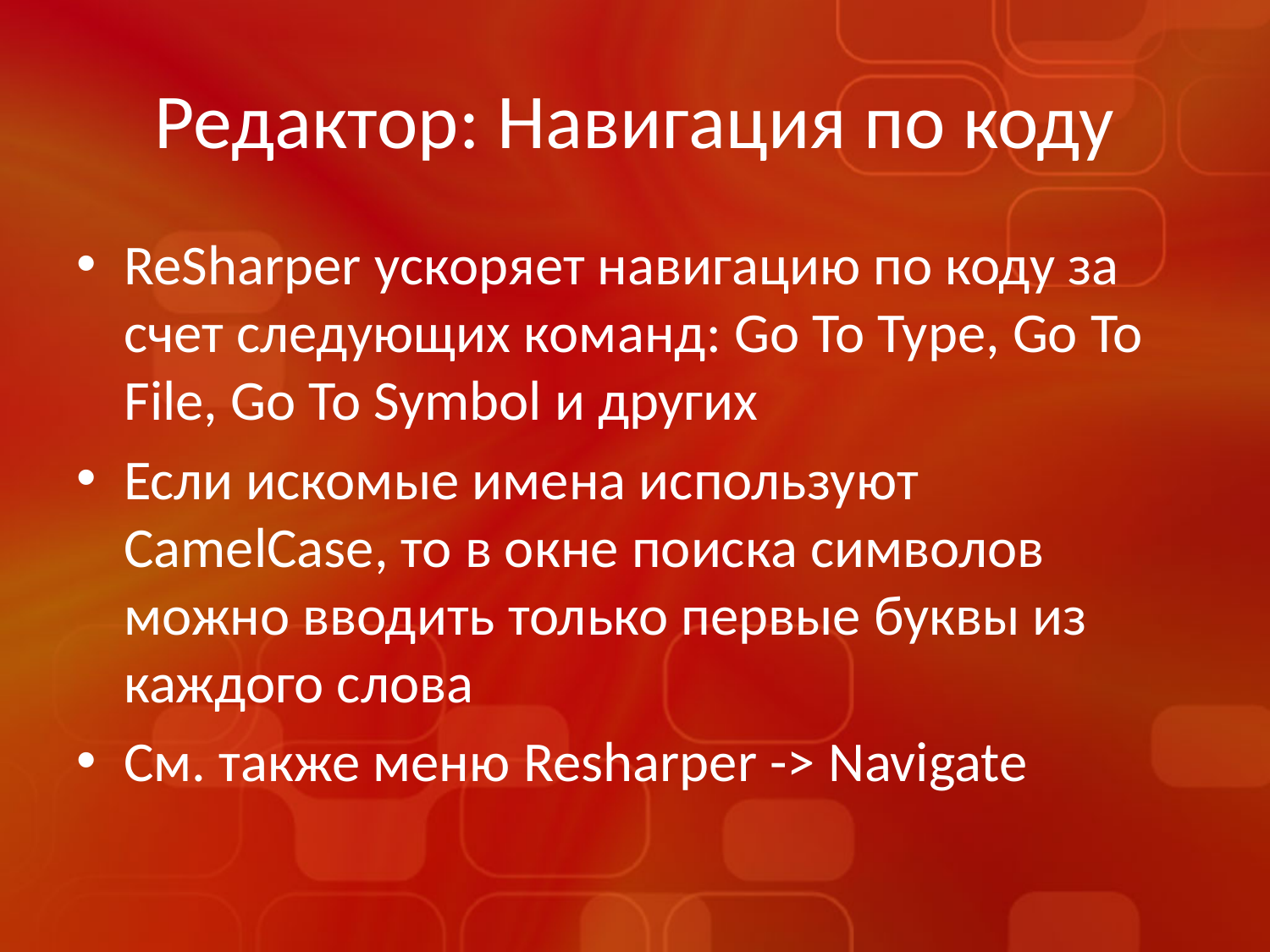

# Редактор: Навигация по коду
ReSharper ускоряет навигацию по коду за счет следующих команд: Go To Type, Go To File, Go To Symbol и других
Если искомые имена используют CamelCase, то в окне поиска символов можно вводить только первые буквы из каждого слова
См. также меню Resharper -> Navigate